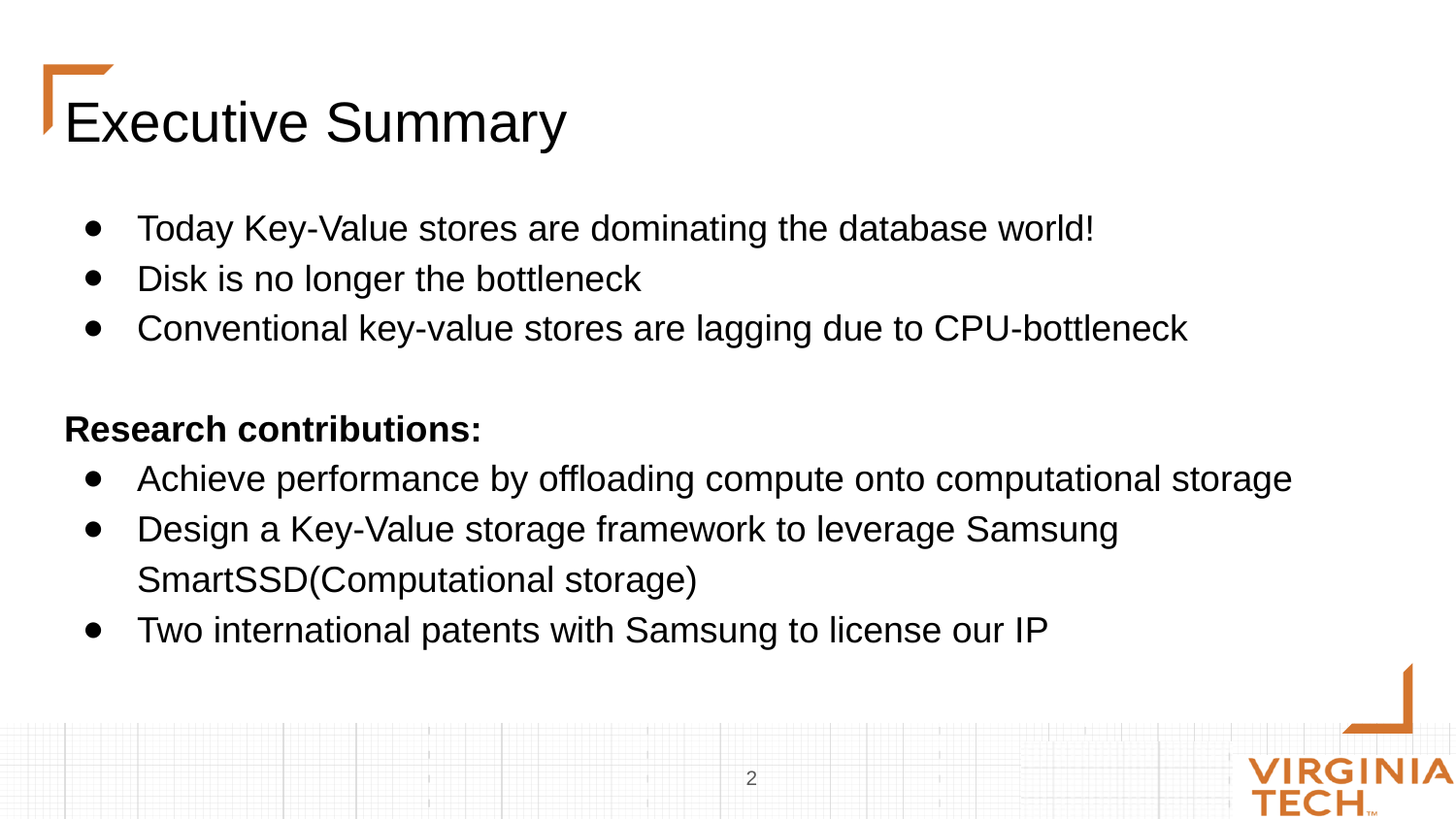

# Executive Summary
Today Key-Value stores are dominating the database world!
Disk is no longer the bottleneck
Conventional key-value stores are lagging due to CPU-bottleneck

Research contributions:
Achieve performance by offloading compute onto computational storage
Design a Key-Value storage framework to leverage Samsung SmartSSD(Computational storage)
Two international patents with Samsung to license our IP

2